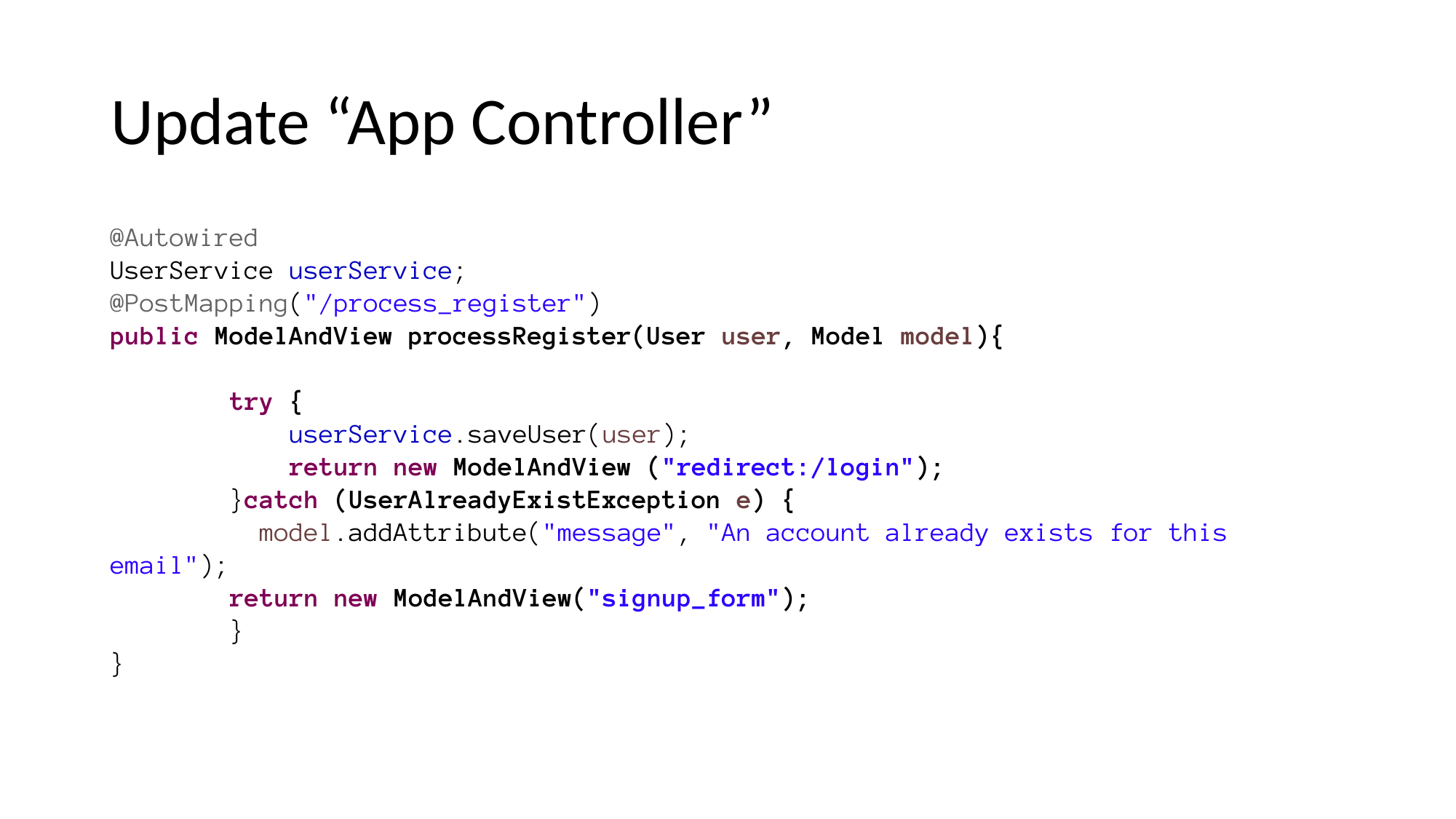

# Update “App Controller”
@Autowired
UserService userService;
@PostMapping("/process_register")
public ModelAndView processRegister(User user, Model model){

        try {
            userService.saveUser(user);
            return new ModelAndView ("redirect:/login");
        }catch (UserAlreadyExistException e) {
          model.addAttribute("message", "An account already exists for this email");
        return new ModelAndView("signup_form");
        }
}